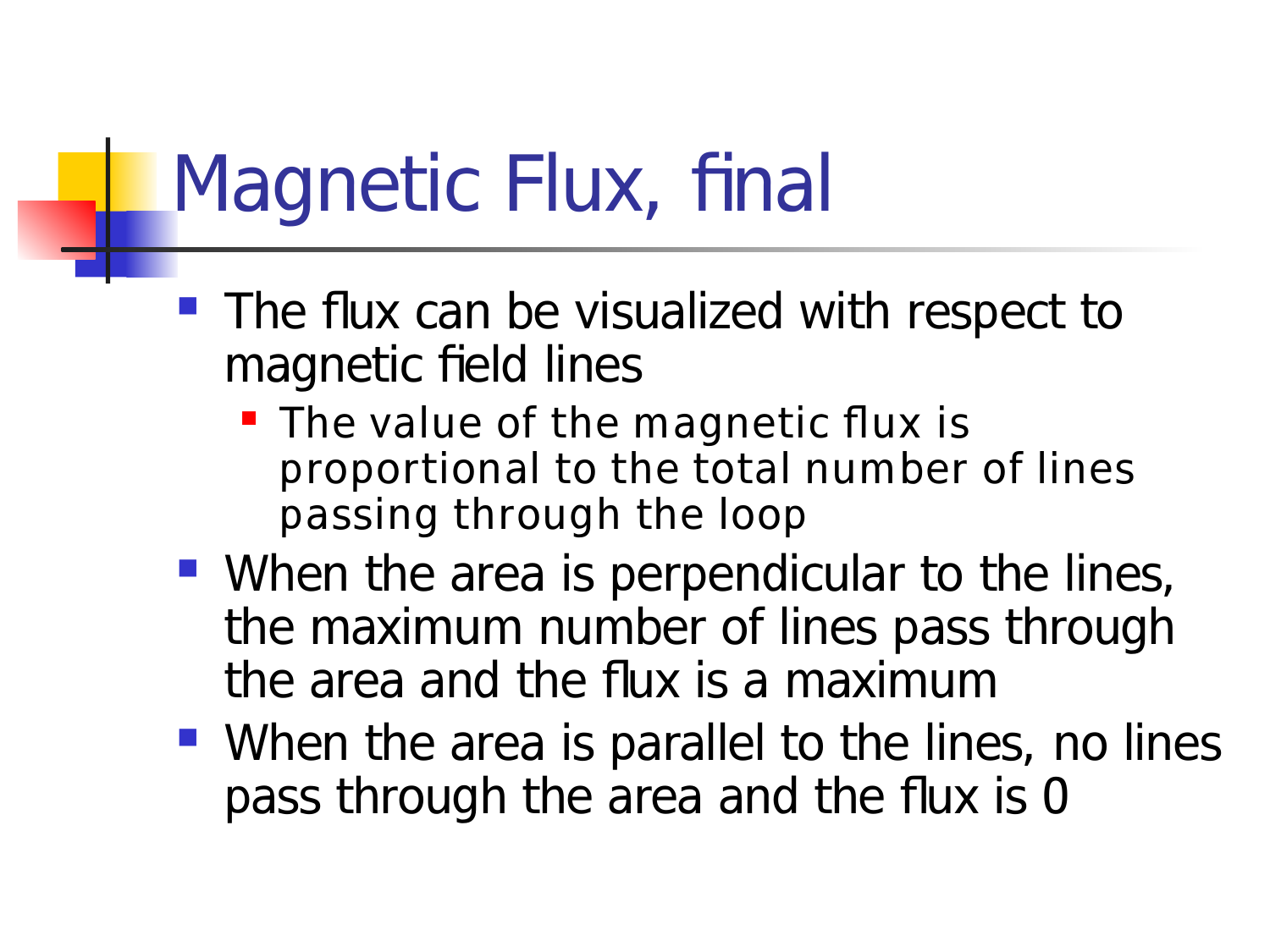

# Magnetic Flux, final
The flux can be visualized with respect to magnetic field lines
The value of the magnetic flux is proportional to the total number of lines passing through the loop
When the area is perpendicular to the lines, the maximum number of lines pass through the area and the flux is a maximum
When the area is parallel to the lines, no lines pass through the area and the flux is 0